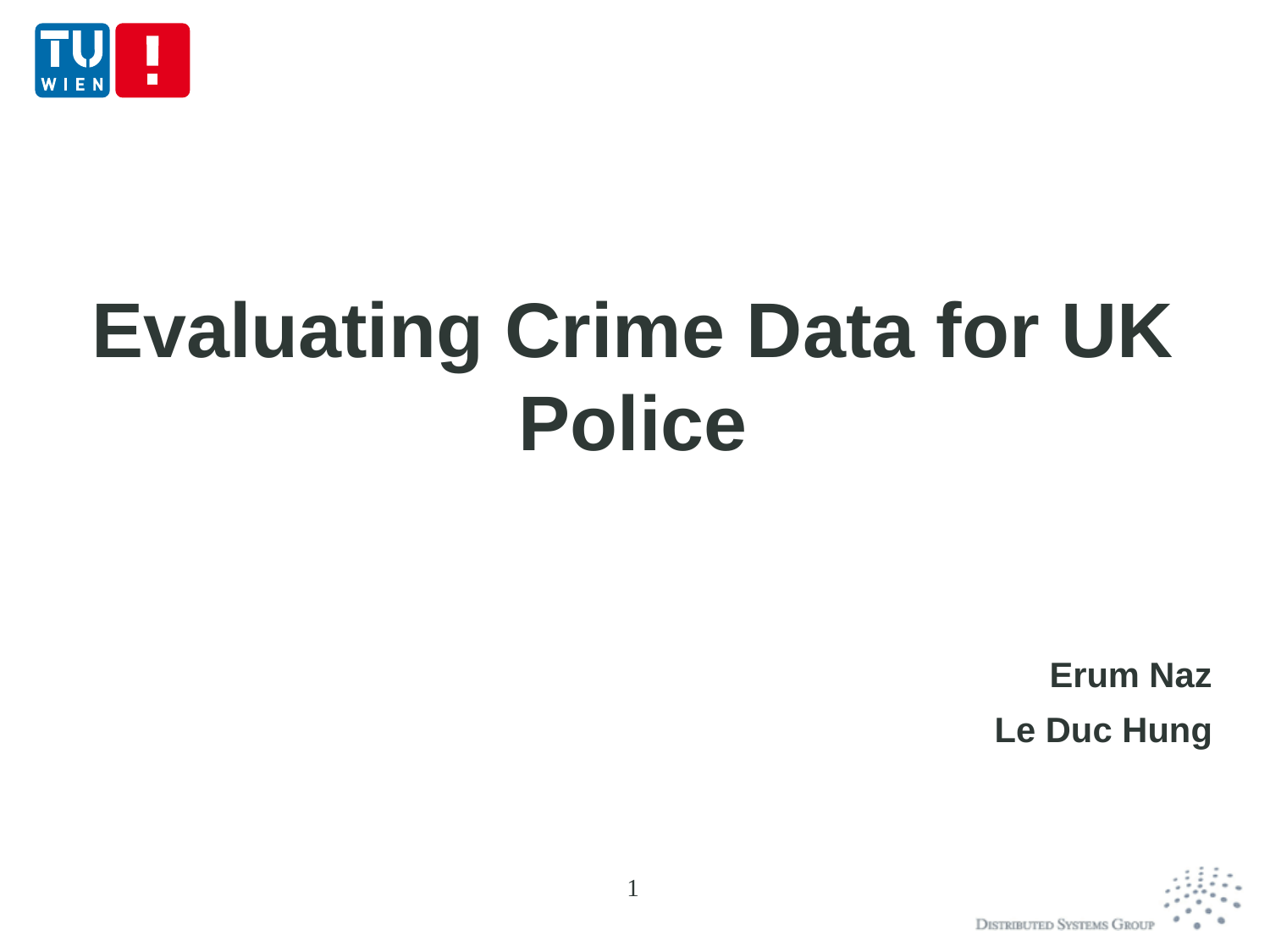

Evaluating Crime Data for UK Police
Erum Naz
Le Duc Hung
1